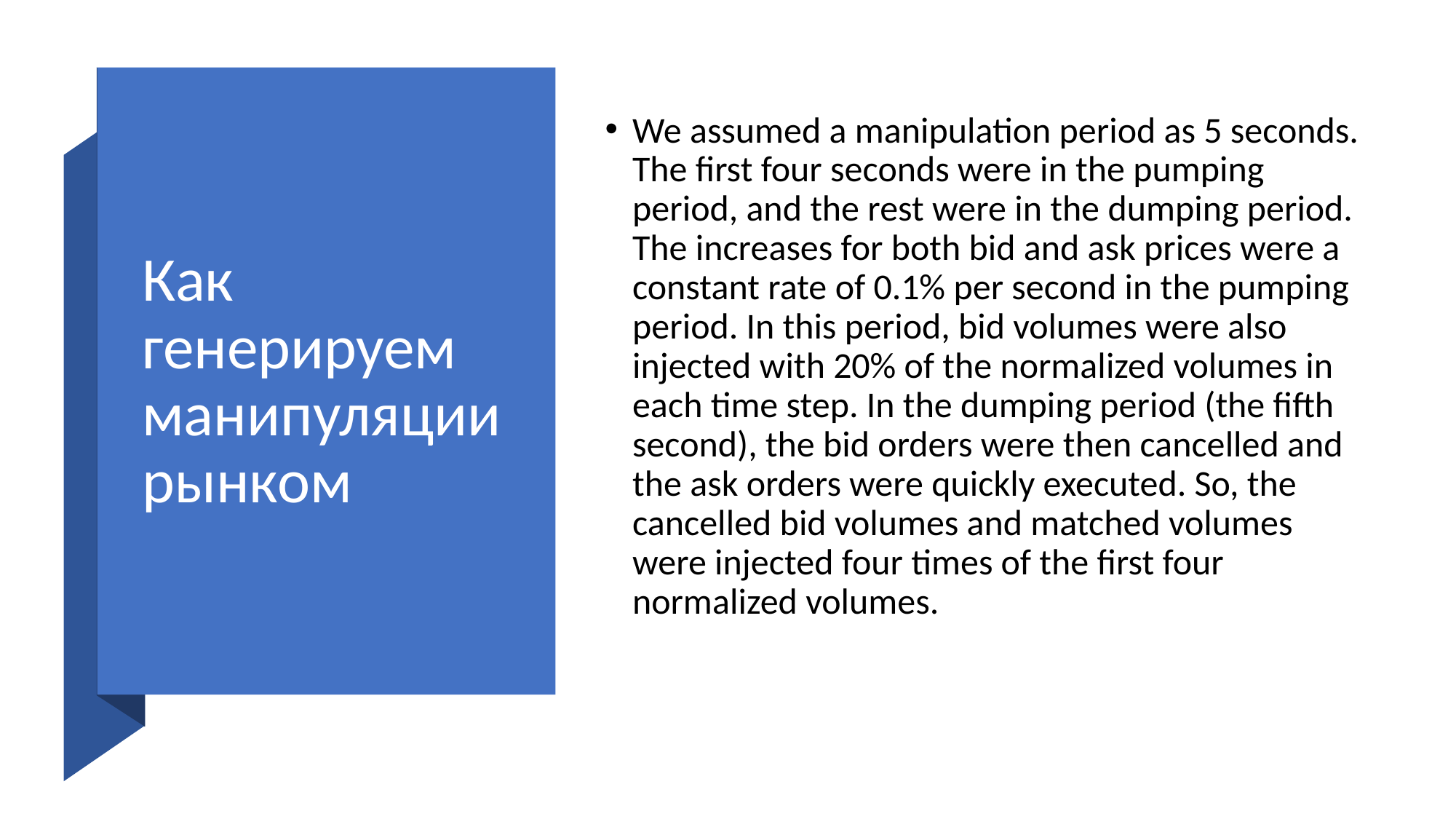

# Как генерируем манипуляции рынком
We assumed a manipulation period as 5 seconds. The first four seconds were in the pumping period, and the rest were in the dumping period. The increases for both bid and ask prices were a constant rate of 0.1% per second in the pumping period. In this period, bid volumes were also injected with 20% of the normalized volumes in each time step. In the dumping period (the fifth second), the bid orders were then cancelled and the ask orders were quickly executed. So, the cancelled bid volumes and matched volumes were injected four times of the first four normalized volumes.